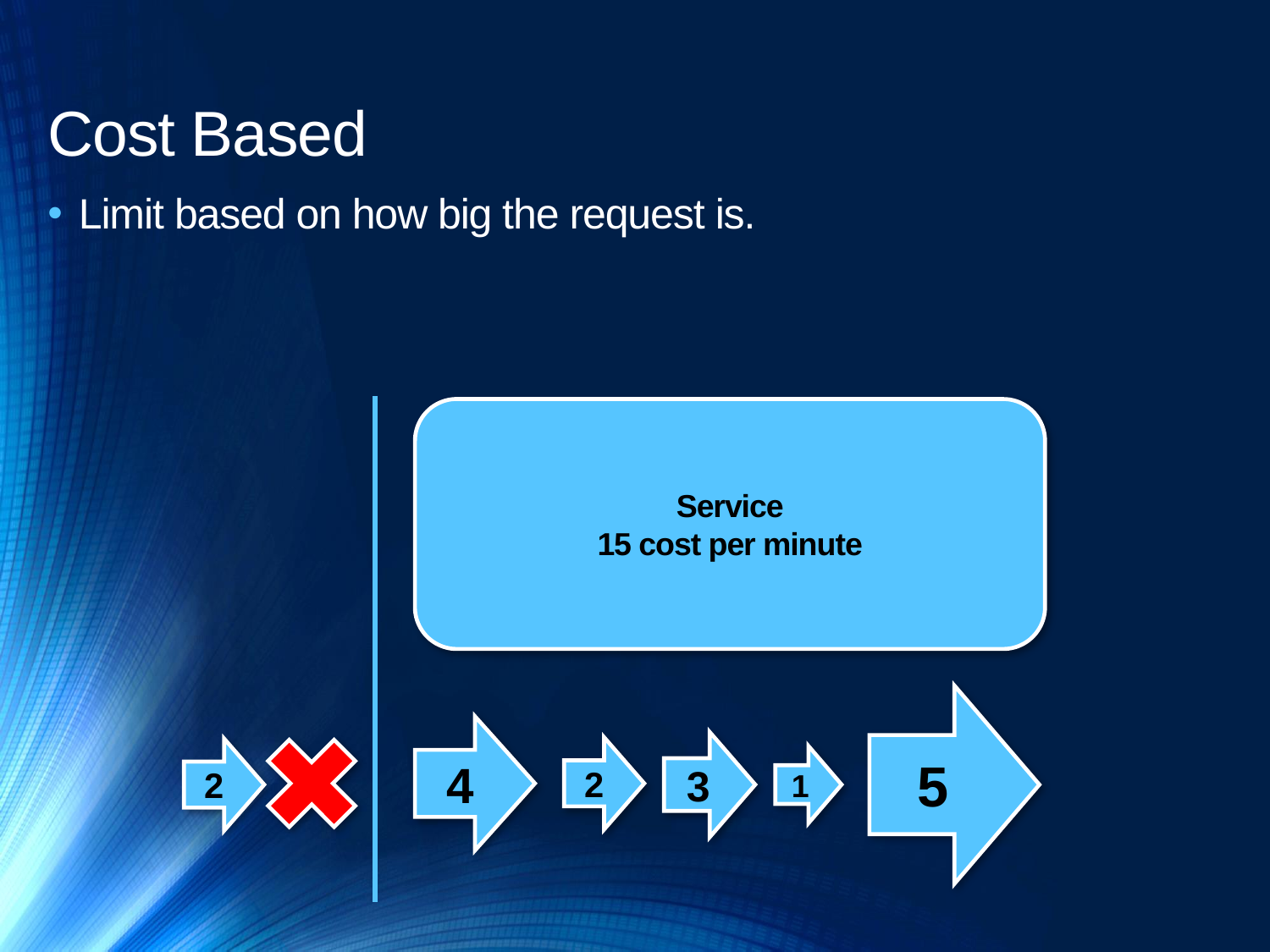

# Cost Based
Limit based on how big the request is.
Service
15 cost per minute
5
4

3
2
2
1